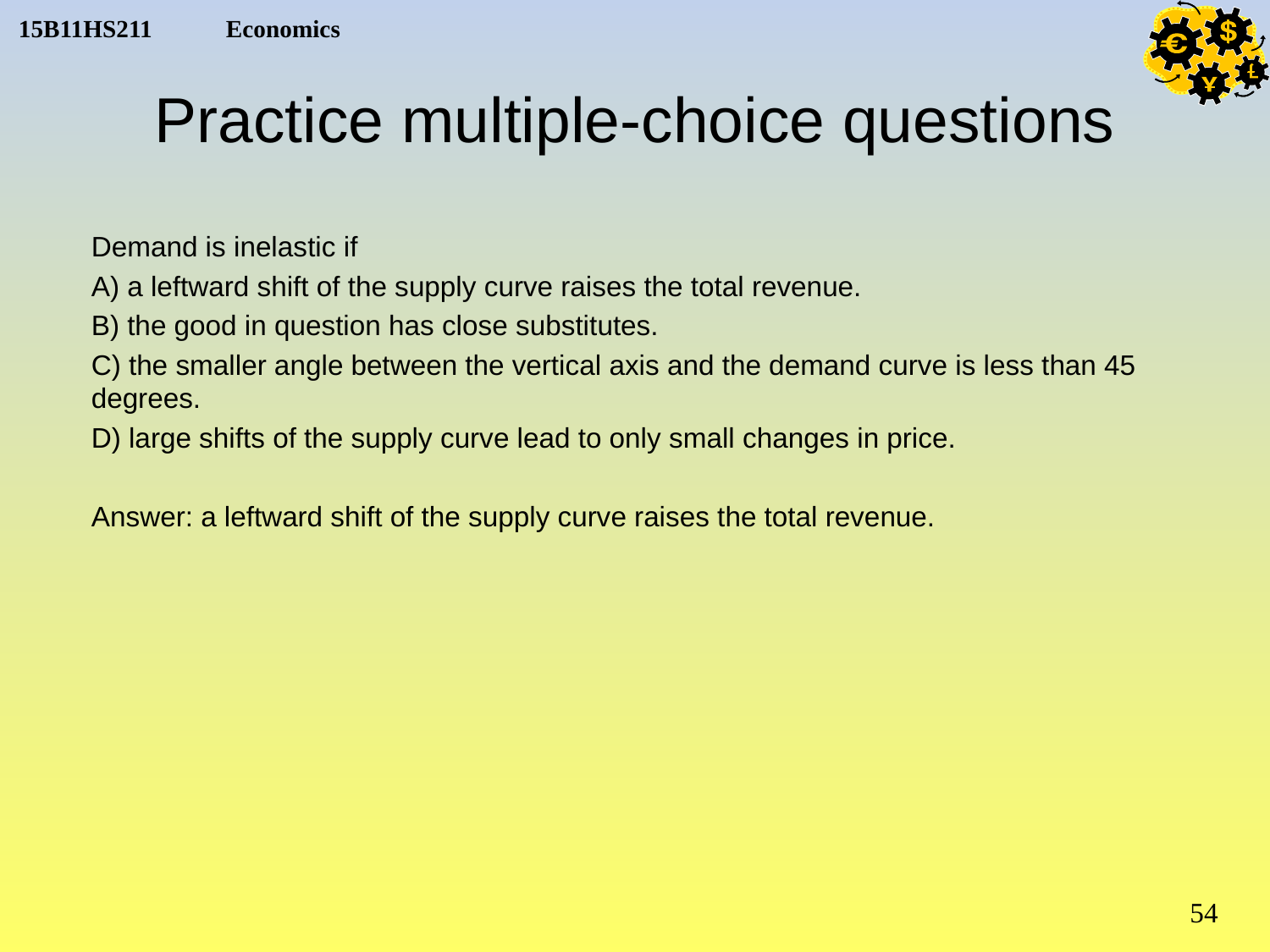

# Practice multiple-choice questions
Demand is inelastic if
A) a leftward shift of the supply curve raises the total revenue.
B) the good in question has close substitutes.
C) the smaller angle between the vertical axis and the demand curve is less than 45 degrees.
D) large shifts of the supply curve lead to only small changes in price.

Answer: a leftward shift of the supply curve raises the total revenue.

54